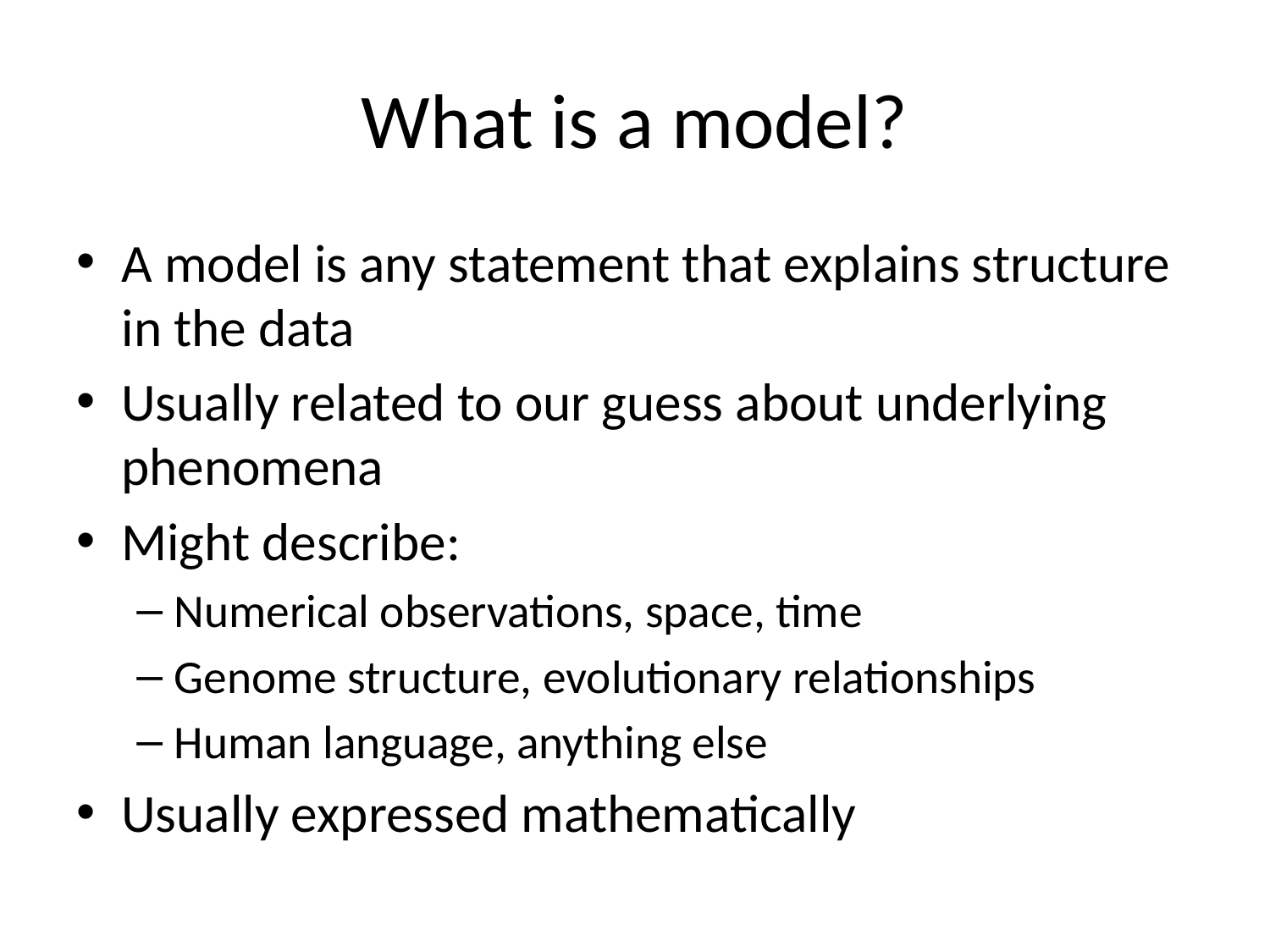

# What is a model?
A model is any statement that explains structure in the data
Usually related to our guess about underlying phenomena
Might describe:
Numerical observations, space, time
Genome structure, evolutionary relationships
Human language, anything else
Usually expressed mathematically